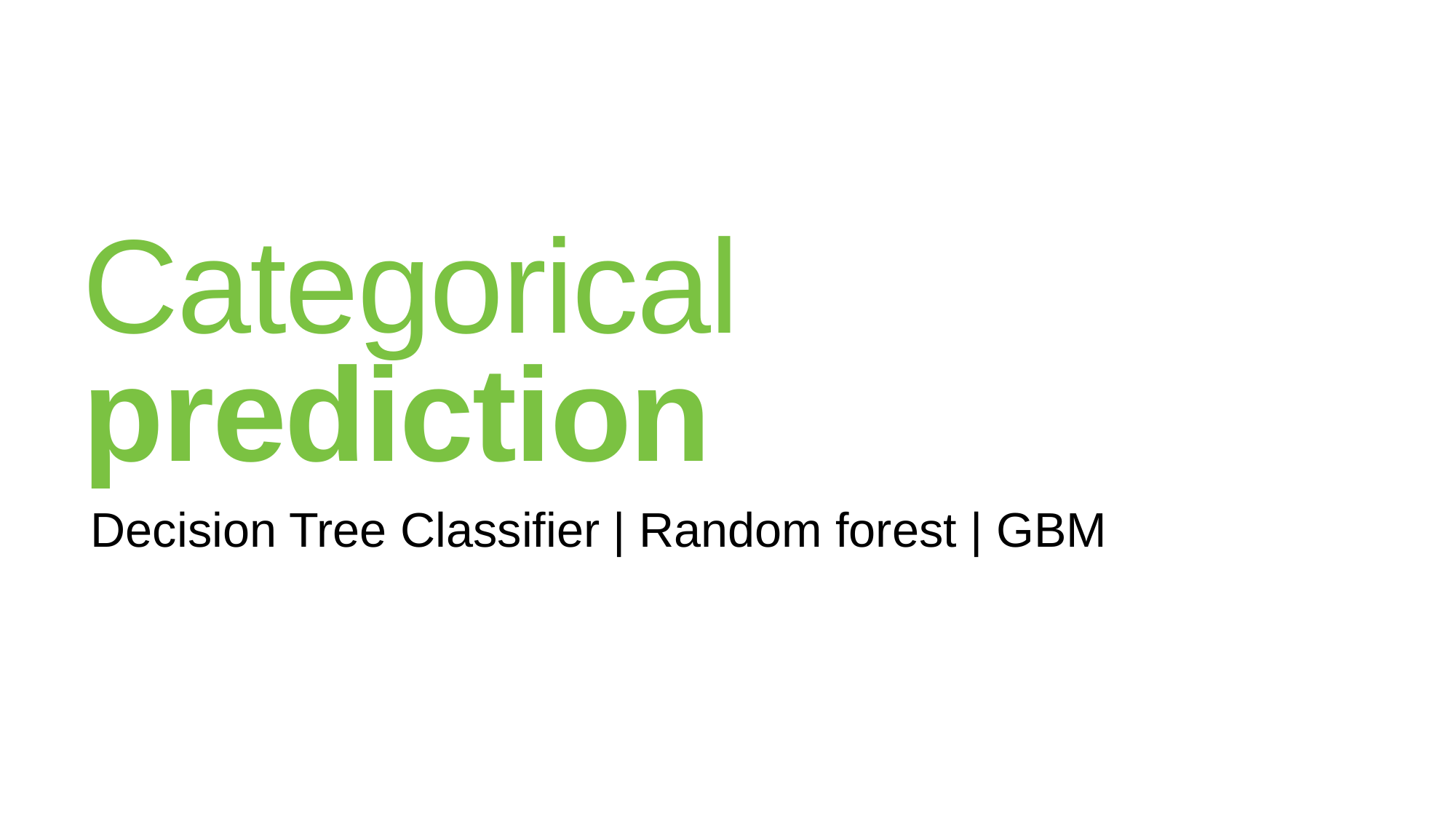

# Categorical prediction
Decision Tree Classifier | Random forest | GBM